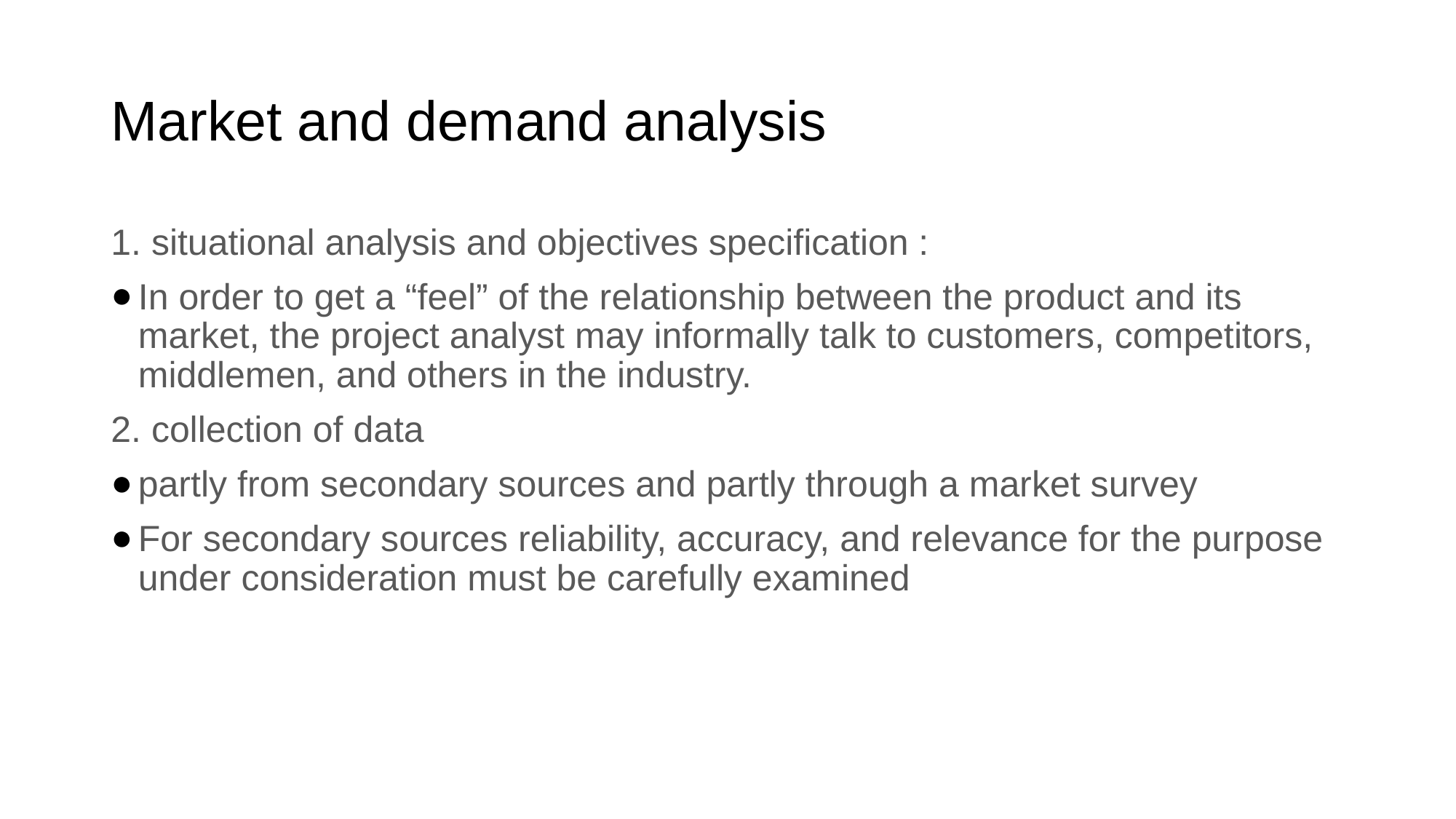

# Market and demand analysis
1. situational analysis and objectives specification :
In order to get a “feel” of the relationship between the product and its market, the project analyst may informally talk to customers, competitors, middlemen, and others in the industry.
2. collection of data
partly from secondary sources and partly through a market survey
For secondary sources reliability, accuracy, and relevance for the purpose under consideration must be carefully examined